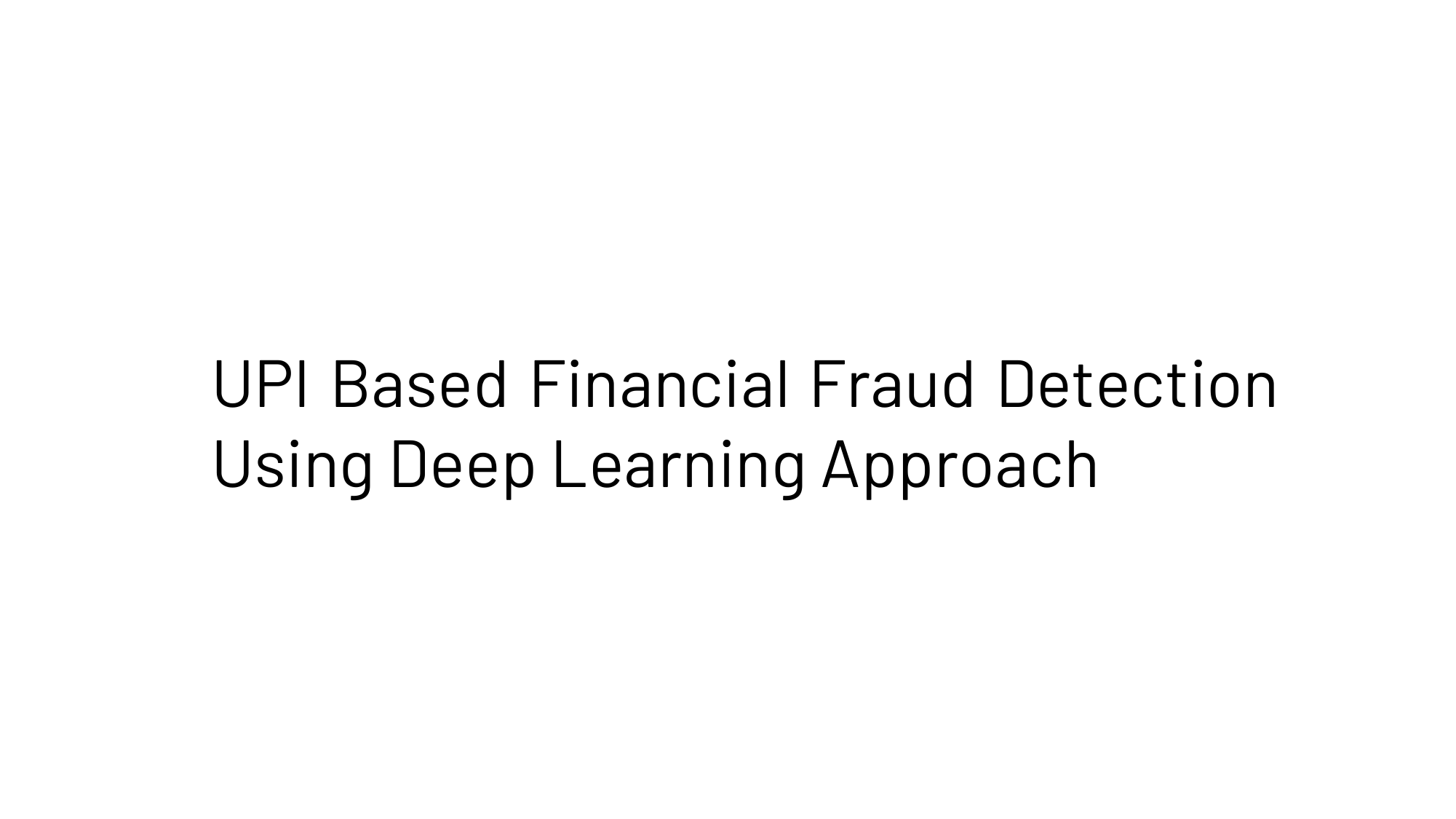

# UPI Based Financial Fraud Detection Using Deep Learning Approach